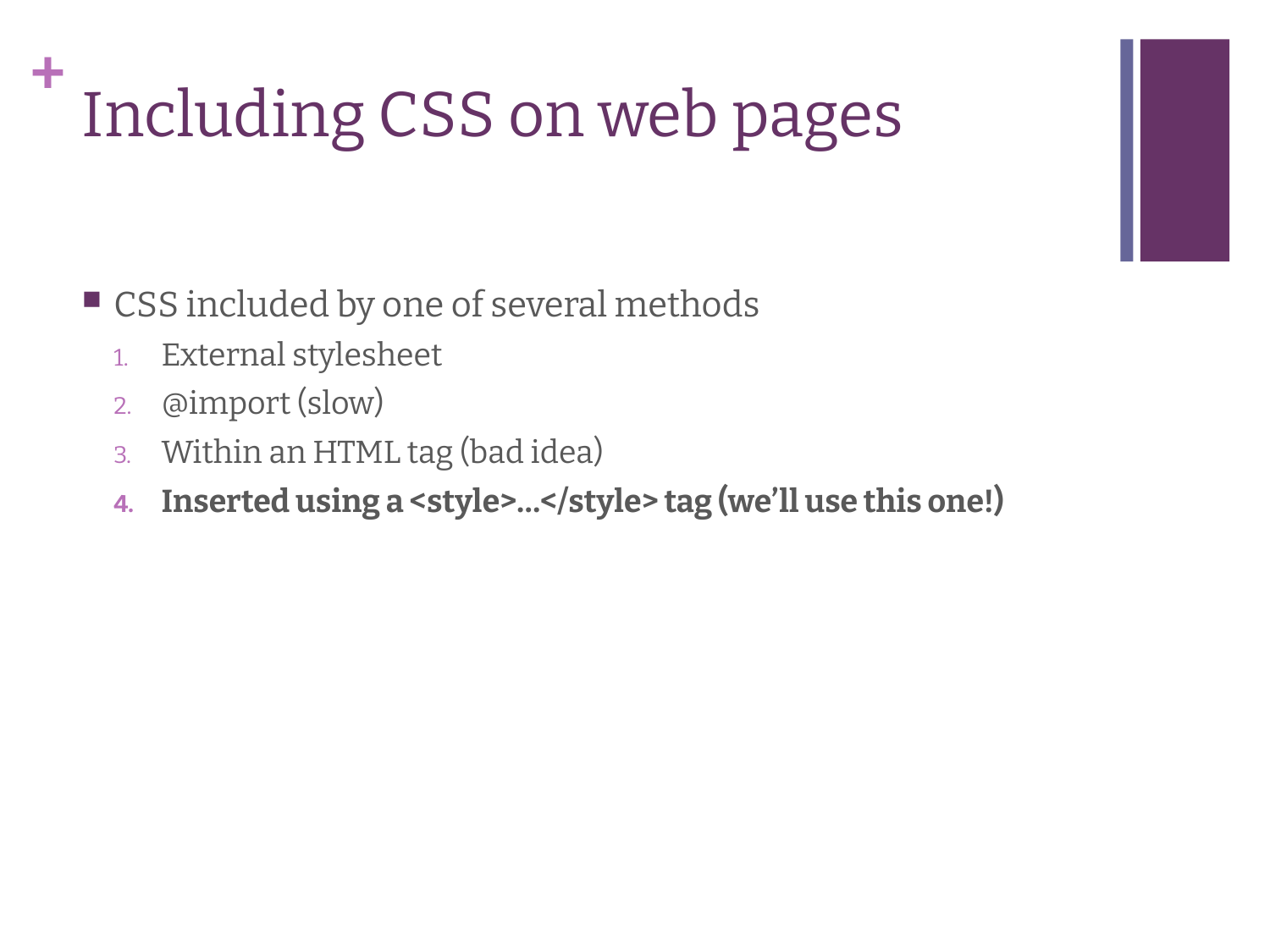

# Including CSS on web pages
CSS included by one of several methods
External stylesheet
@import (slow)
Within an HTML tag (bad idea)
Inserted using a <style>…</style> tag (we’ll use this one!)